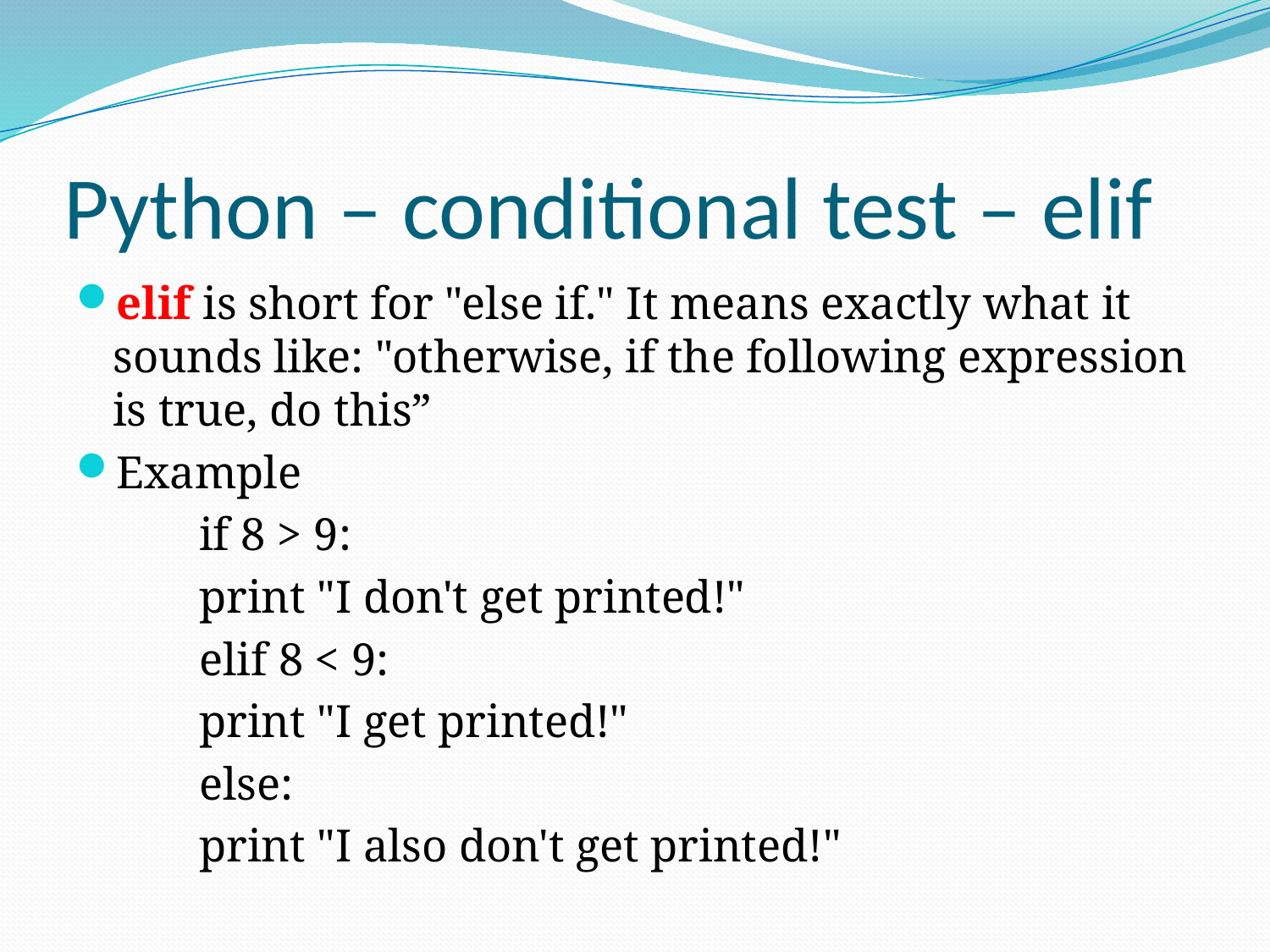

# Python – conditional test – elif
elif is short for "else if." It means exactly what it sounds like: "otherwise, if the following expression is true, do this”
Example
	if 8 > 9:
		print "I don't get printed!"
	elif 8 < 9:
		print "I get printed!"
	else:
		print "I also don't get printed!"